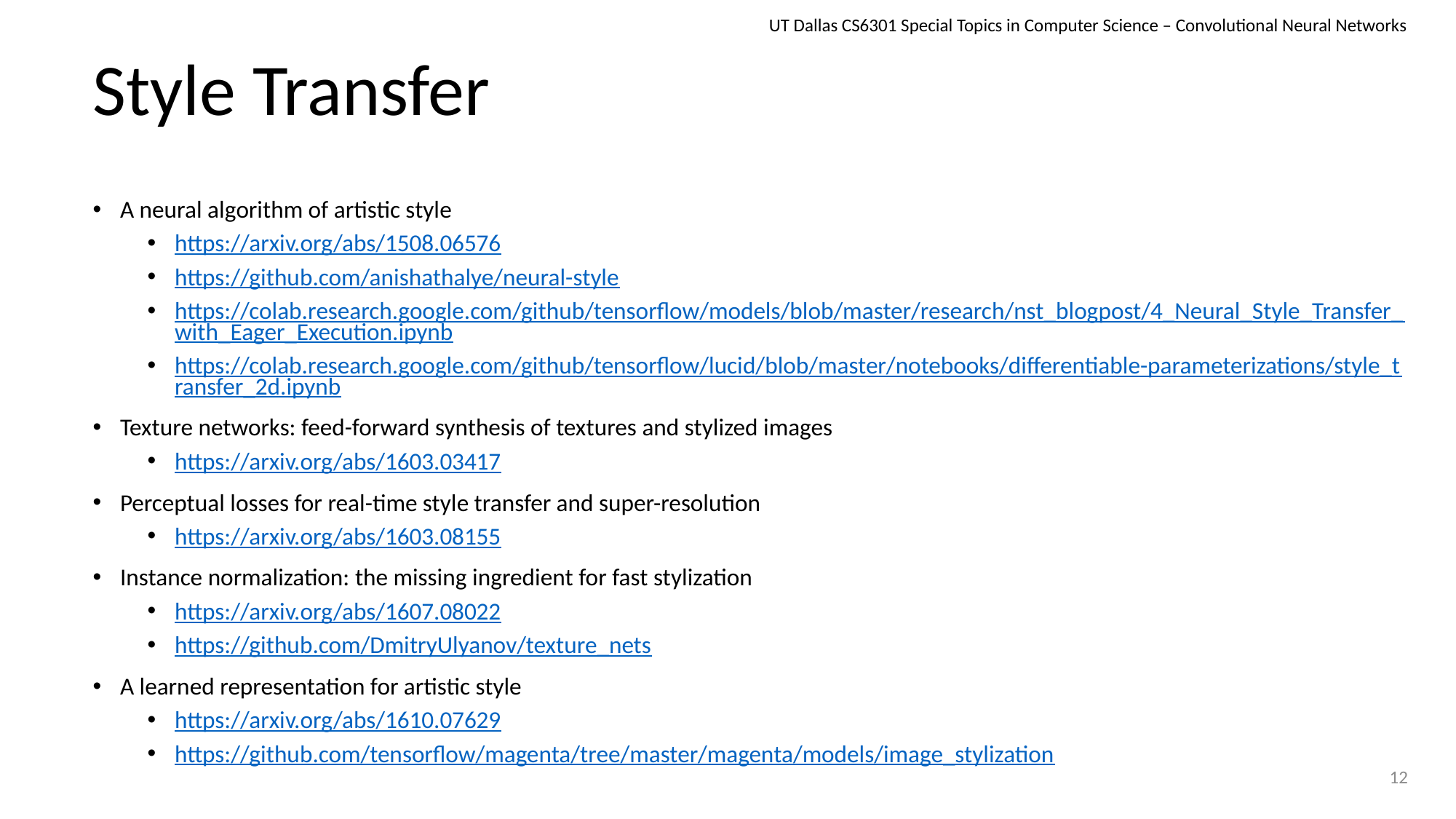

UT Dallas CS6301 Special Topics in Computer Science – Convolutional Neural Networks
# Style Transfer
A neural algorithm of artistic style
https://arxiv.org/abs/1508.06576
https://github.com/anishathalye/neural-style
https://colab.research.google.com/github/tensorflow/models/blob/master/research/nst_blogpost/4_Neural_Style_Transfer_with_Eager_Execution.ipynb
https://colab.research.google.com/github/tensorflow/lucid/blob/master/notebooks/differentiable-parameterizations/style_transfer_2d.ipynb
Texture networks: feed-forward synthesis of textures and stylized images
https://arxiv.org/abs/1603.03417
Perceptual losses for real-time style transfer and super-resolution
https://arxiv.org/abs/1603.08155
Instance normalization: the missing ingredient for fast stylization
https://arxiv.org/abs/1607.08022
https://github.com/DmitryUlyanov/texture_nets
A learned representation for artistic style
https://arxiv.org/abs/1610.07629
https://github.com/tensorflow/magenta/tree/master/magenta/models/image_stylization
12